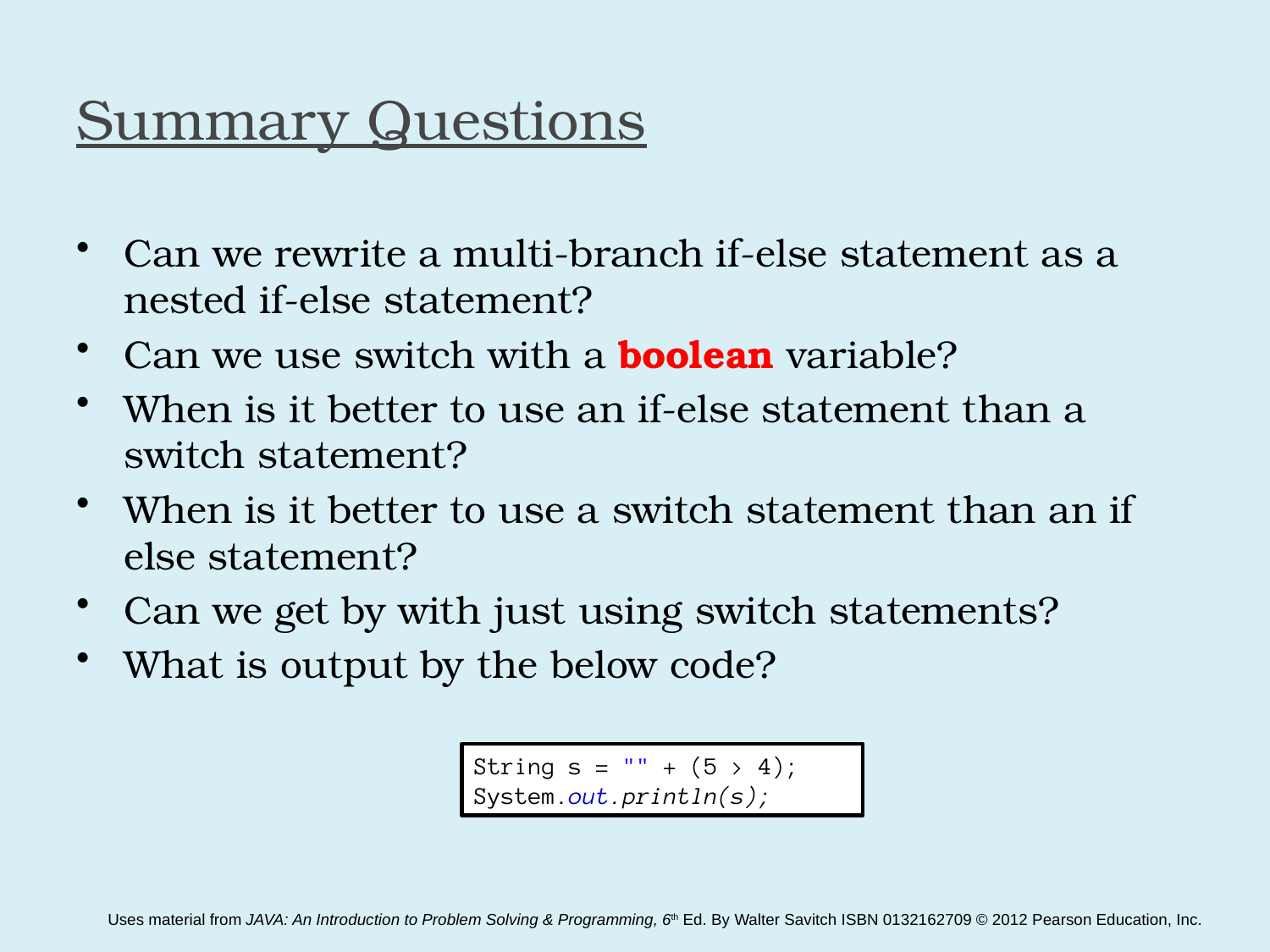

# Summary Questions
Can we rewrite a multi-branch if-else statement as a nested if-else statement?
Can we use switch with a boolean variable?
When is it better to use an if-else statement than a switch statement?
When is it better to use a switch statement than an if else statement?
Can we get by with just using switch statements?
What is output by the below code?
String s = "" + (5 > 4);
System.out.println(s);